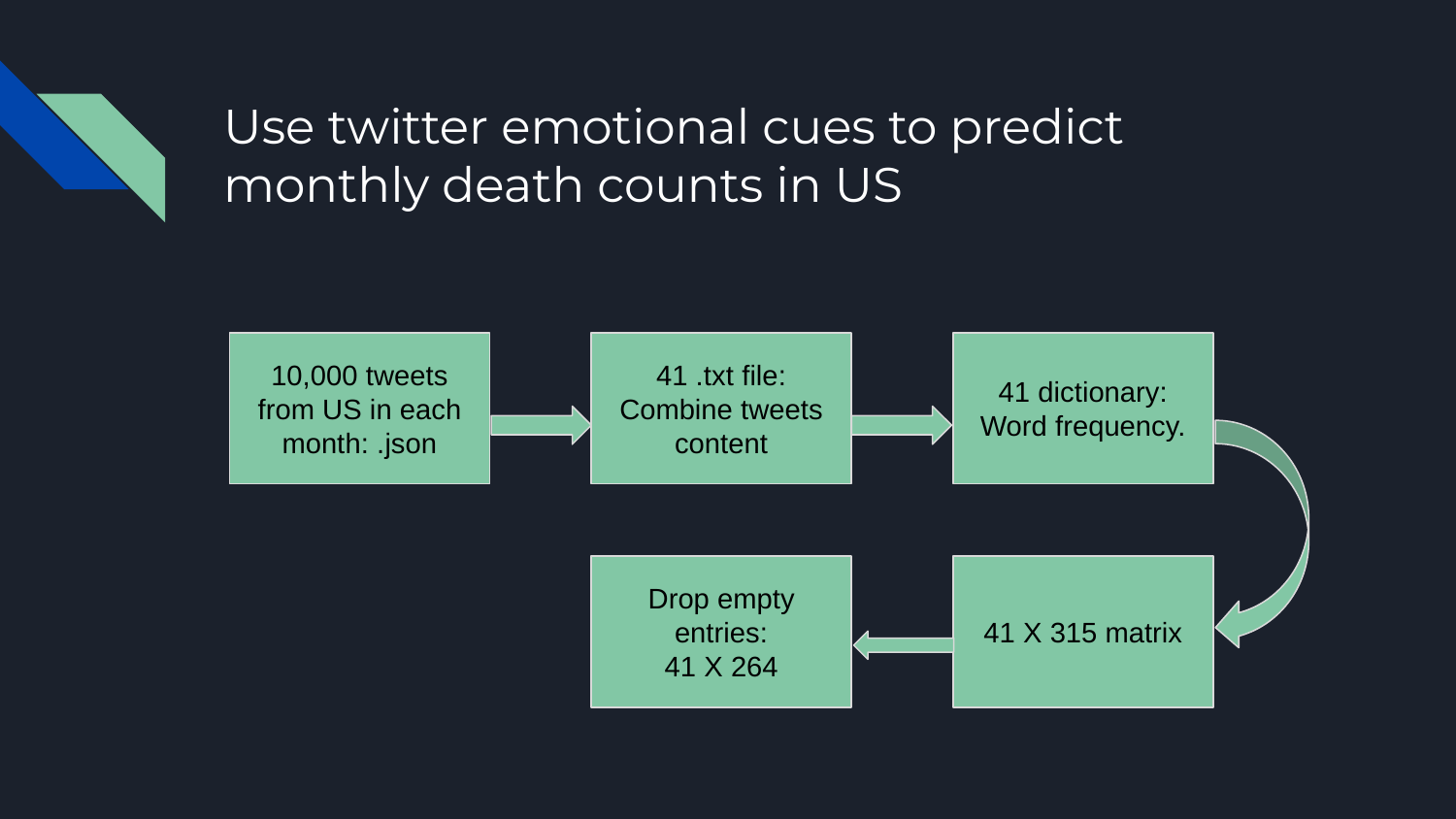

# Use twitter emotional cues to predict monthly death counts in US

10,000 tweets from US in each month: .json
41 .txt file:
Combine tweets content
41 dictionary:
Word frequency.

Drop empty entries:
41 X 264
41 X 315 matrix